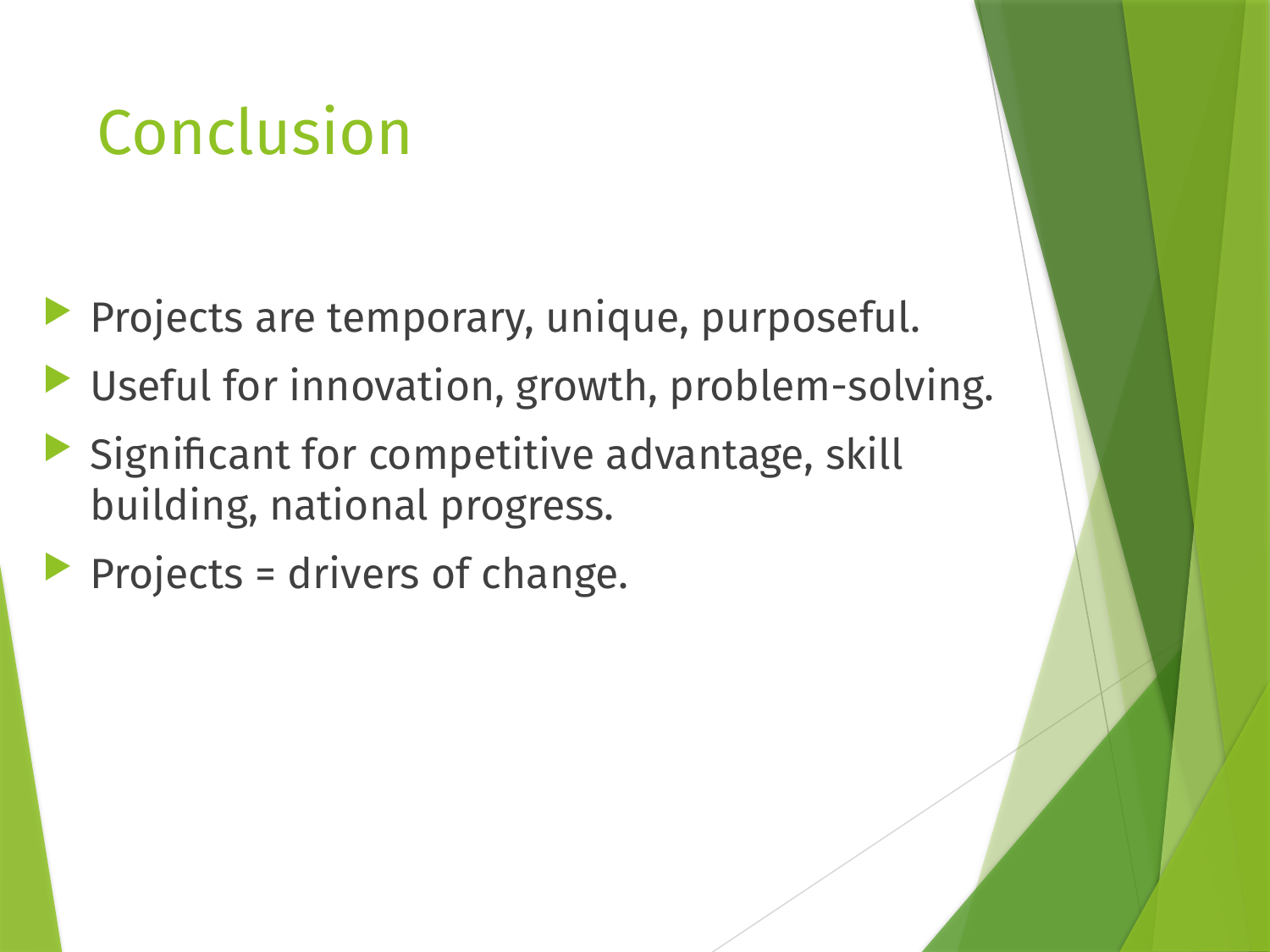

# Conclusion

Projects are temporary, unique, purposeful.
Useful for innovation, growth, problem-solving.
Significant for competitive advantage, skill building, national progress.
Projects = drivers of change.